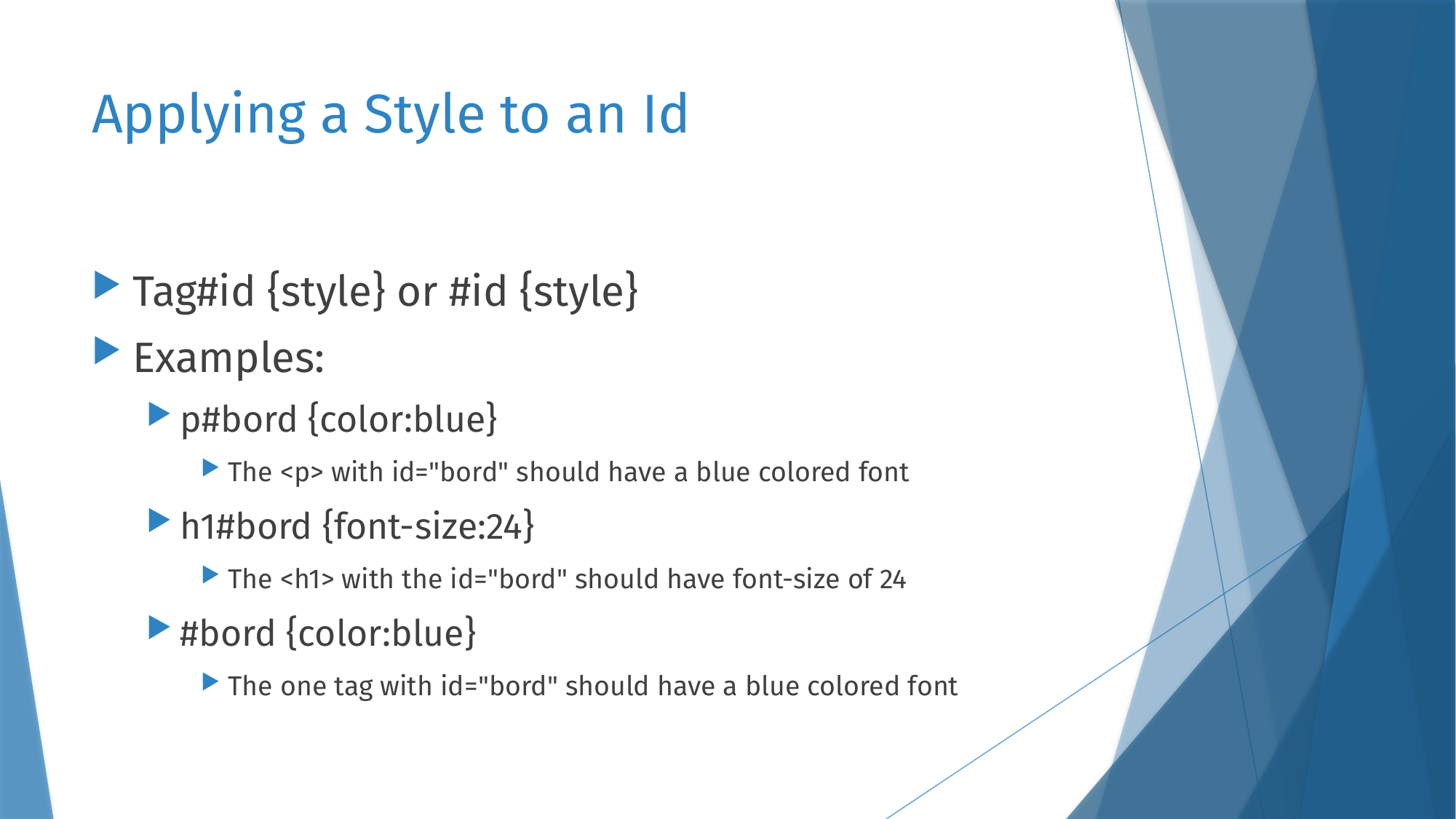

# Applying a Style to an Id
Tag#id {style} or #id {style}
Examples:
p#bord {color:blue}
The <p> with id="bord" should have a blue colored font
h1#bord {font-size:24}
The <h1> with the id="bord" should have font-size of 24
#bord {color:blue}
The one tag with id="bord" should have a blue colored font